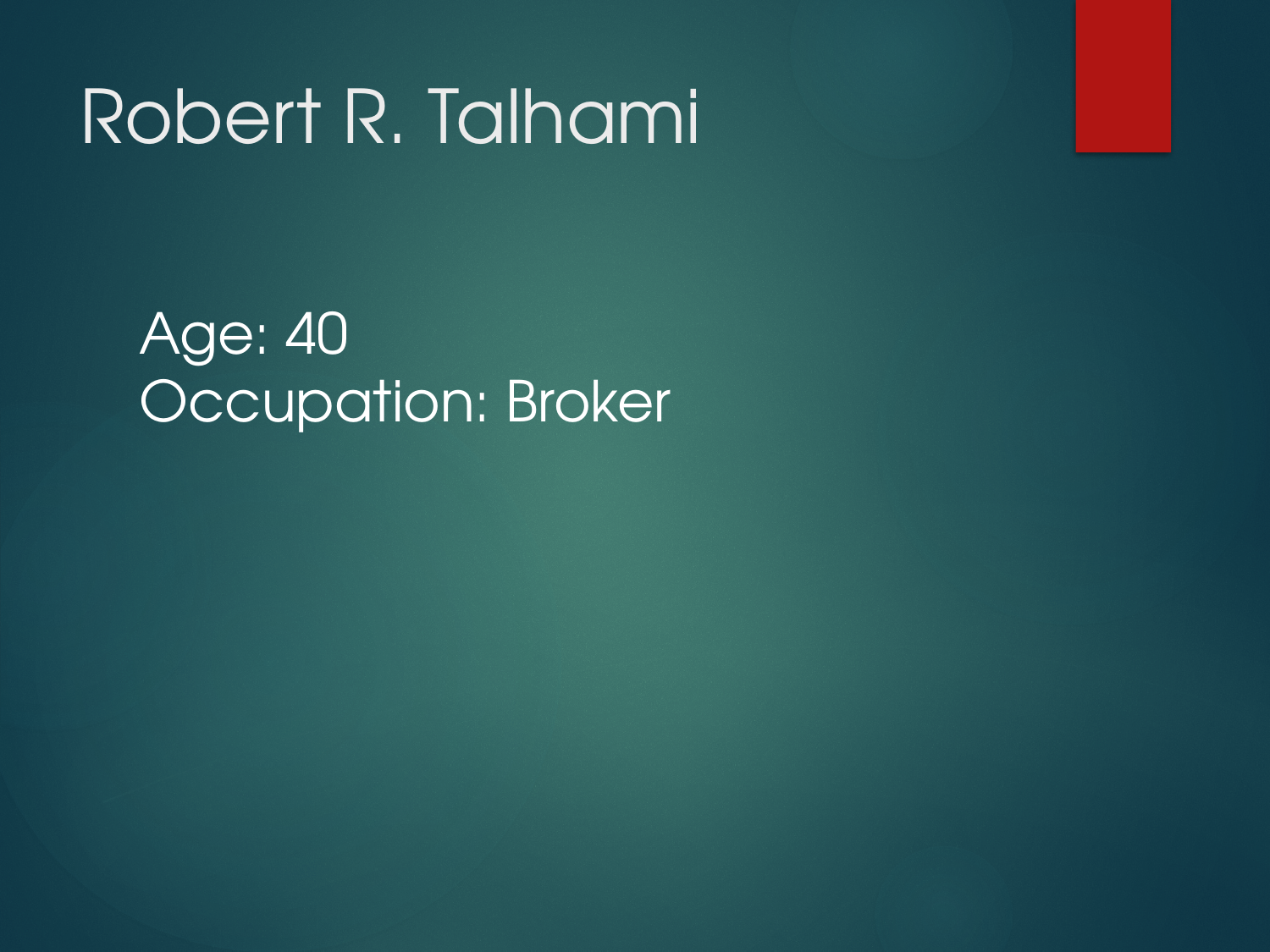

# Robert R. Talhami

Age: 40
Occupation: Broker